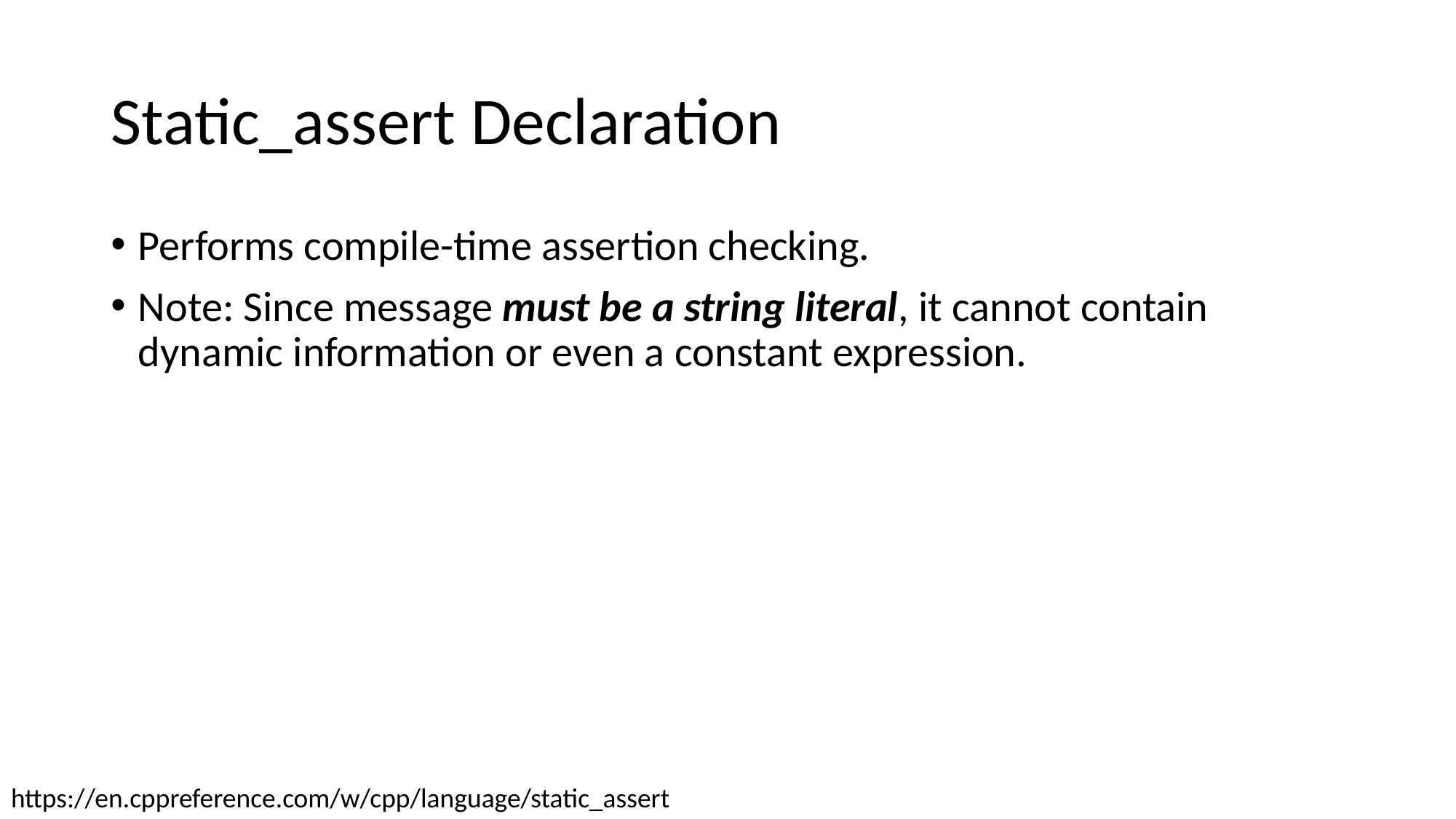

# Static_assert Declaration
Performs compile-time assertion checking.
Note: Since message must be a string literal, it cannot contain dynamic information or even a constant expression.
https://en.cppreference.com/w/cpp/language/static_assert